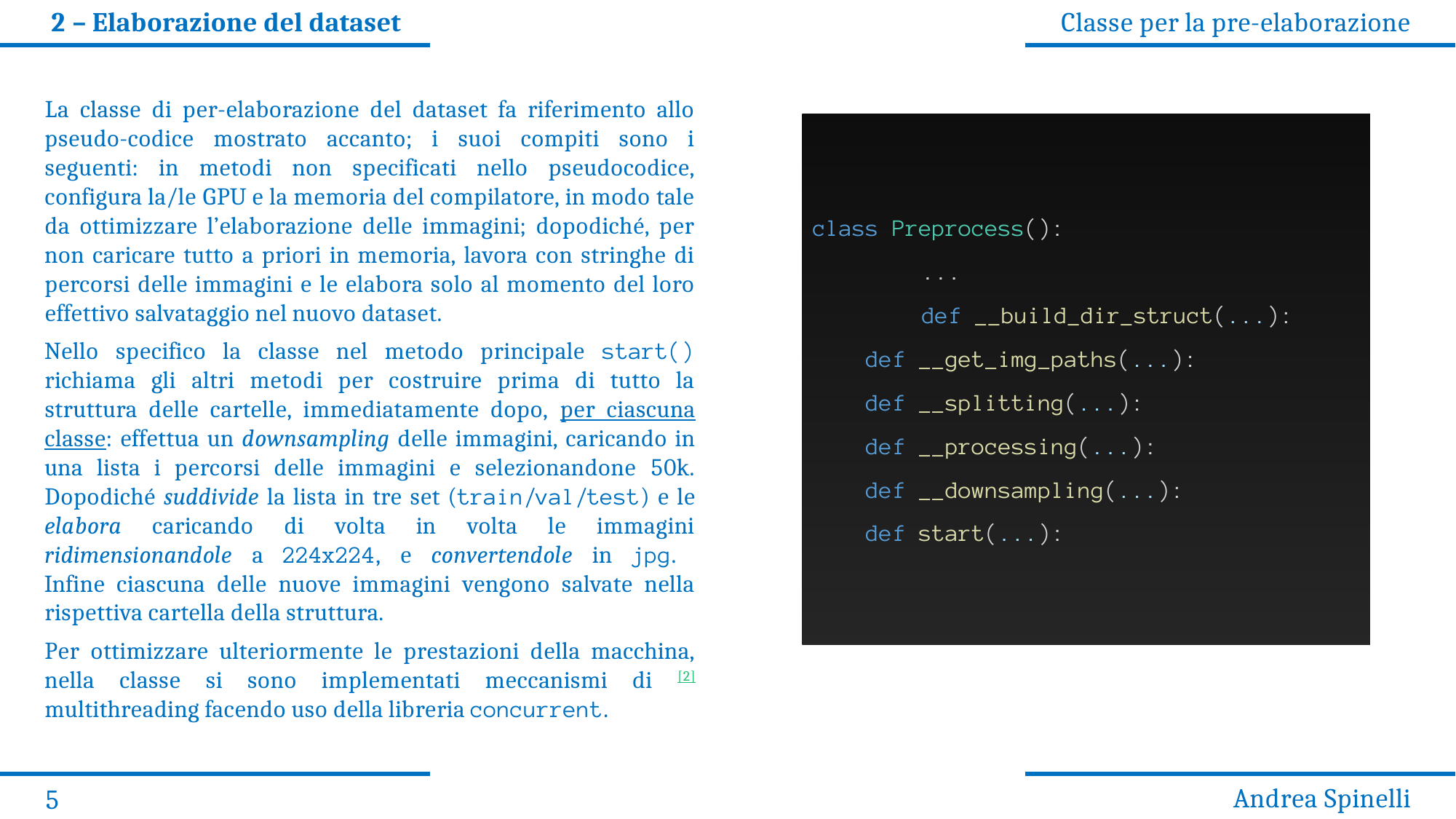

2 – Elaborazione del dataset
Classe per la pre-elaborazione
La classe di per-elaborazione del dataset fa riferimento allo pseudo-codice mostrato accanto; i suoi compiti sono i seguenti: in metodi non specificati nello pseudocodice, configura la/le GPU e la memoria del compilatore, in modo tale da ottimizzare l’elaborazione delle immagini; dopodiché, per non caricare tutto a priori in memoria, lavora con stringhe di percorsi delle immagini e le elabora solo al momento del loro effettivo salvataggio nel nuovo dataset.
Nello specifico la classe nel metodo principale start() richiama gli altri metodi per costruire prima di tutto la struttura delle cartelle, immediatamente dopo, per ciascuna classe: effettua un downsampling delle immagini, caricando in una lista i percorsi delle immagini e selezionandone 50k. Dopodiché suddivide la lista in tre set (train/val/test) e le elabora caricando di volta in volta le immagini ridimensionandole a 224x224, e convertendole in jpg.
Infine ciascuna delle nuove immagini vengono salvate nella rispettiva cartella della struttura.
Per ottimizzare ulteriormente le prestazioni della macchina, nella classe si sono implementati meccanismi di [2]multithreading facendo uso della libreria concurrent.

class Preprocess():
	...
	def __build_dir_struct(...):
    def __get_img_paths(...):
    def __splitting(...):
    def __processing(...):
    def __downsampling(...):
    def start(...):

Andrea Spinelli
5